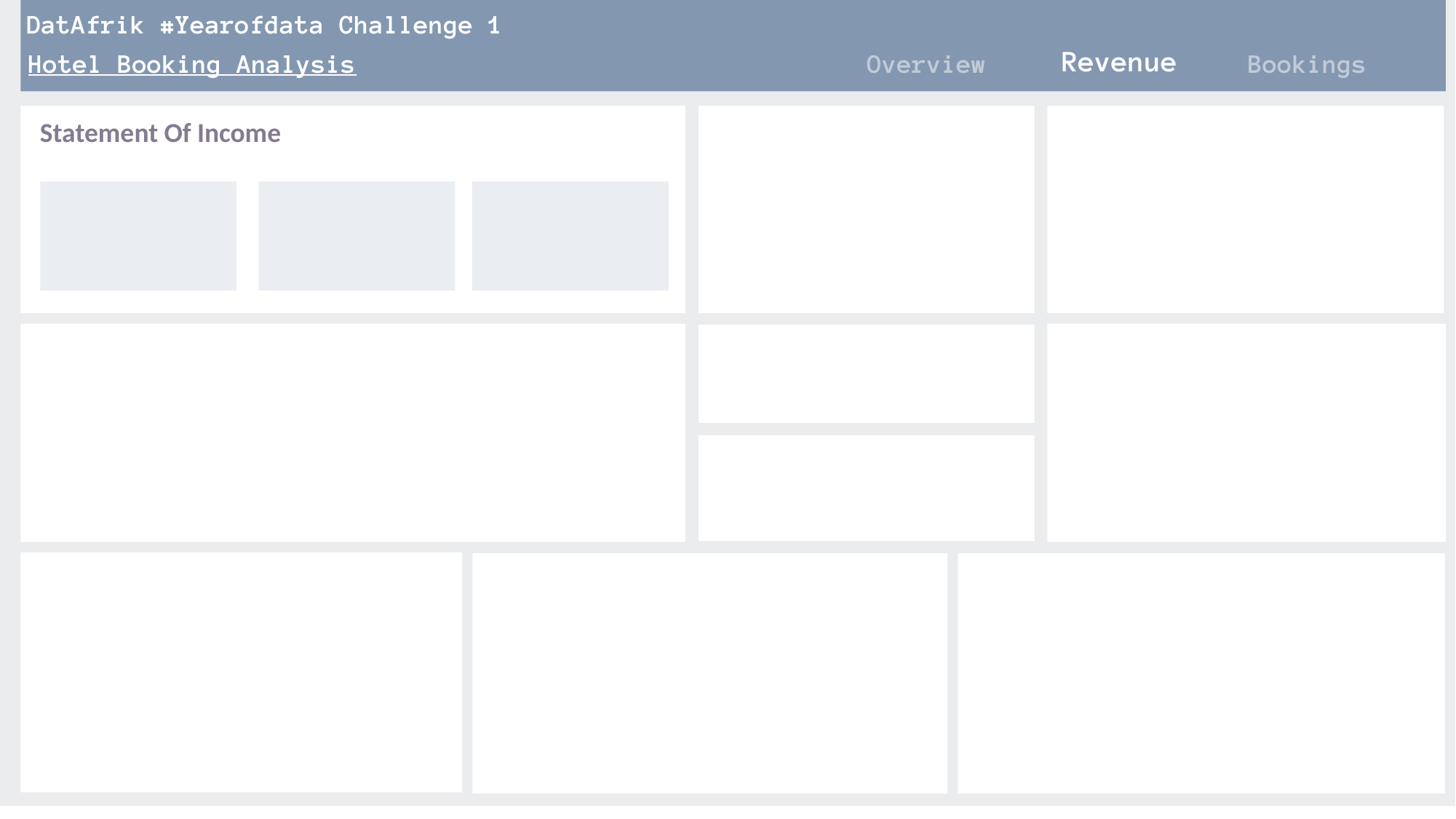

DatAfrik #Yearofdata Challenge 1
Revenue
Hotel Booking Analysis
Overview
Bookings

Statement Of Income